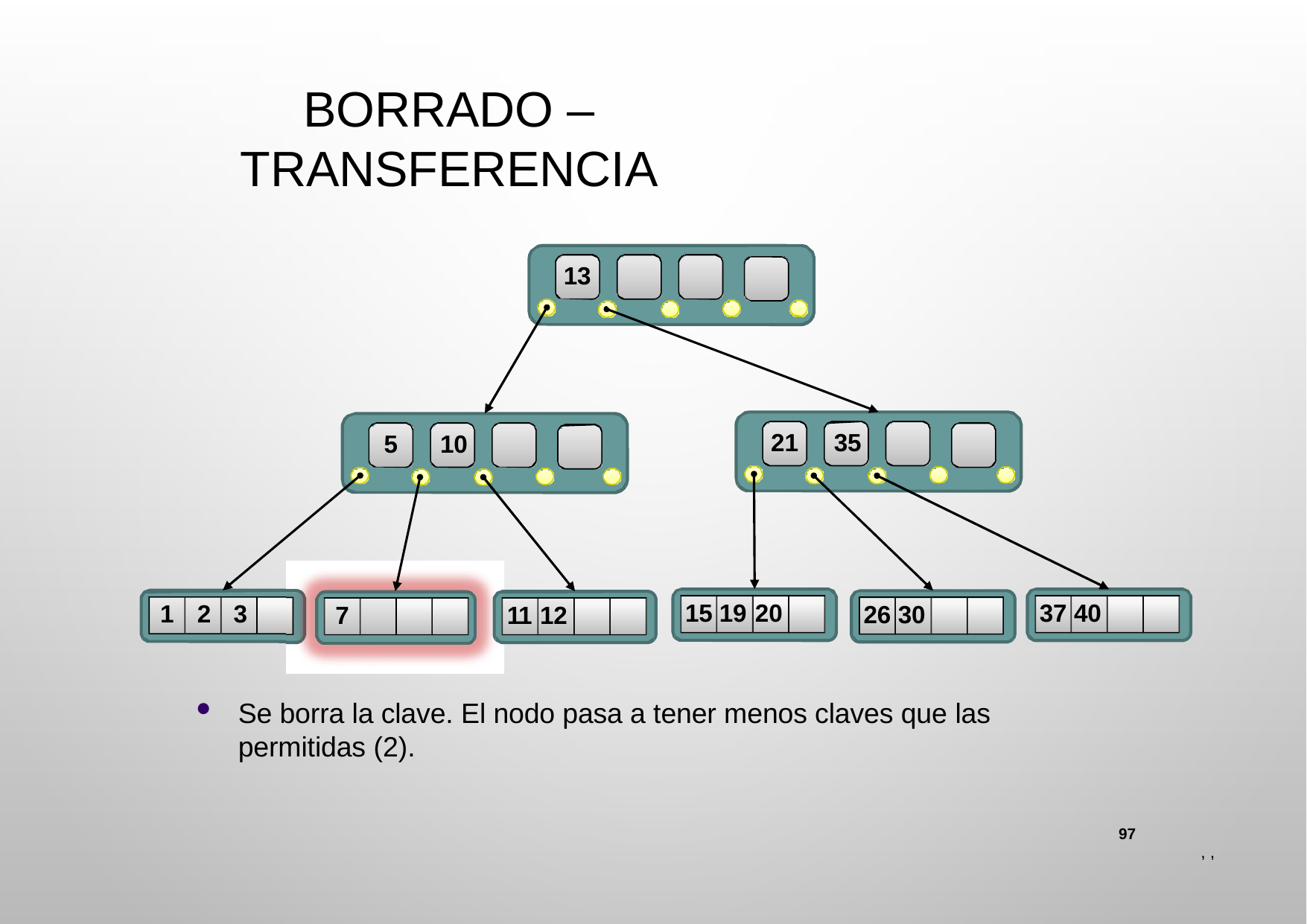

# Borrado – Transferencia

13

21	35
5	10

15 19 20
37 40
1	2	3
26 30
7
11 12
Se borra la clave. El nodo pasa a tener menos claves que las  permitidas (2).
97

 , ,